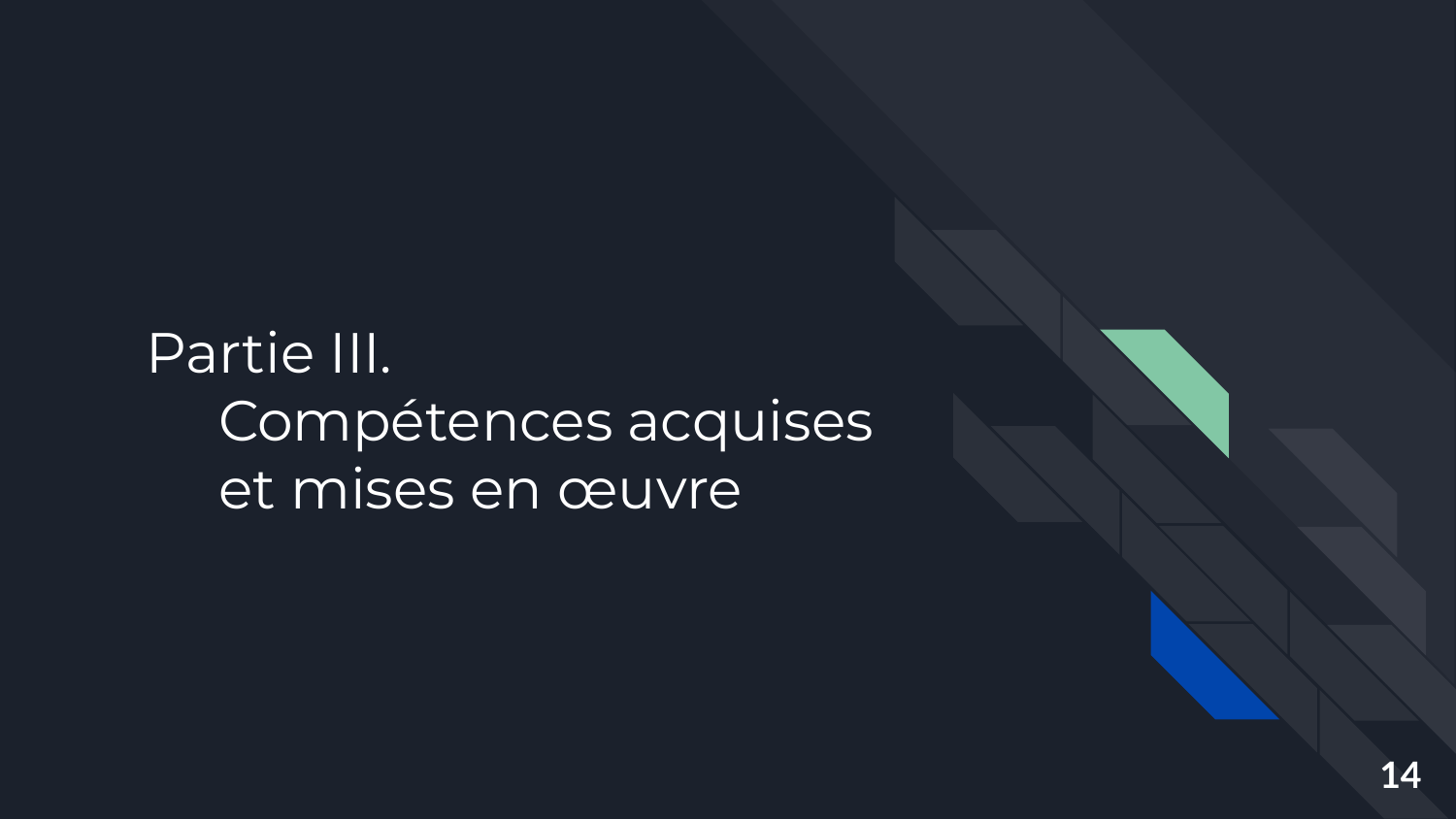

# Partie III.
Compétences acquises
et mises en œuvre
14